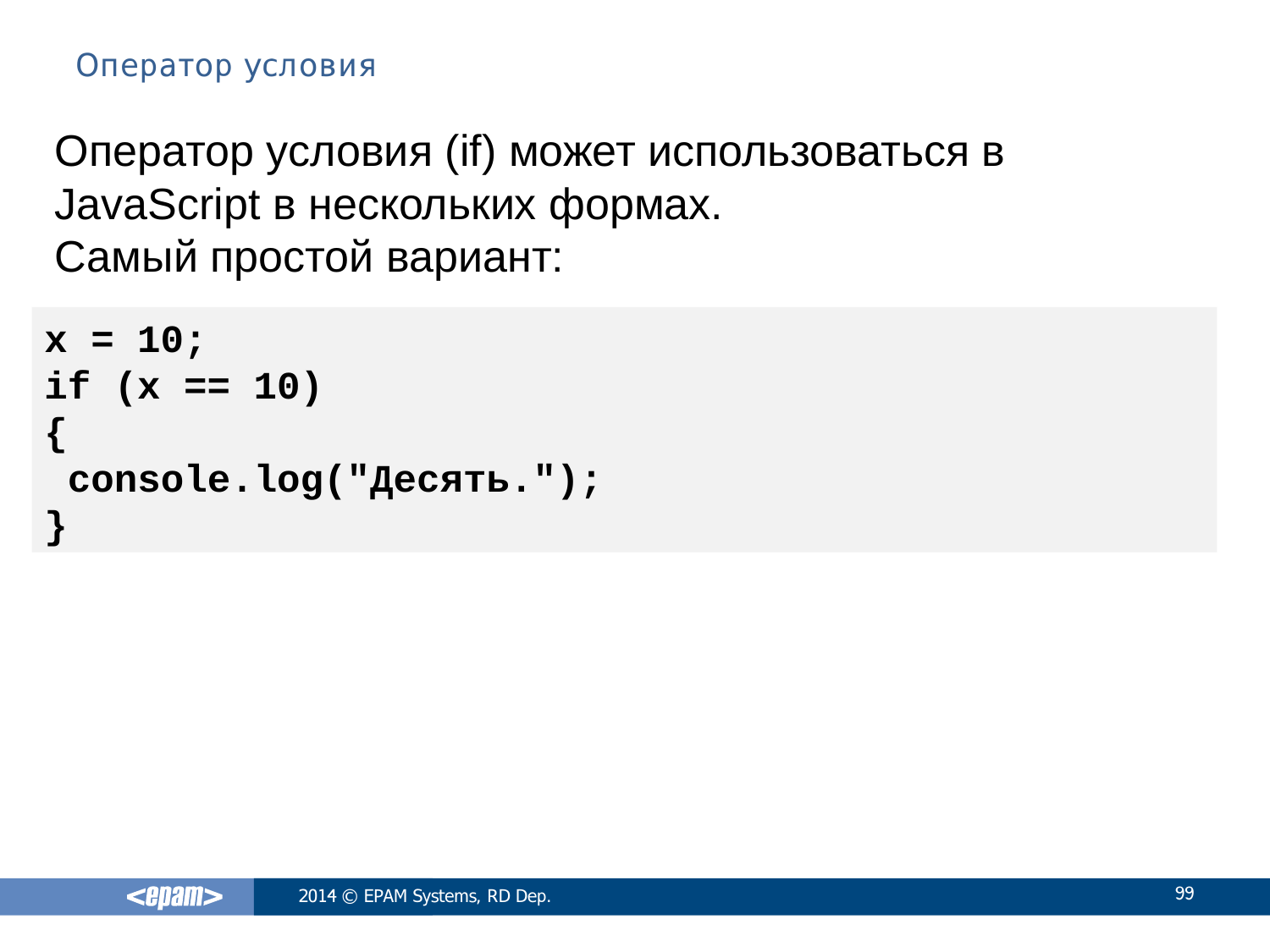

# Оператор условия
Оператор условия (if) может использоваться в JavaScript в нескольких формах.
Самый простой вариант:
x = 10;
if (x == 10)
{
 console.log("Десять.");
}
99
2014 © EPAM Systems, RD Dep.